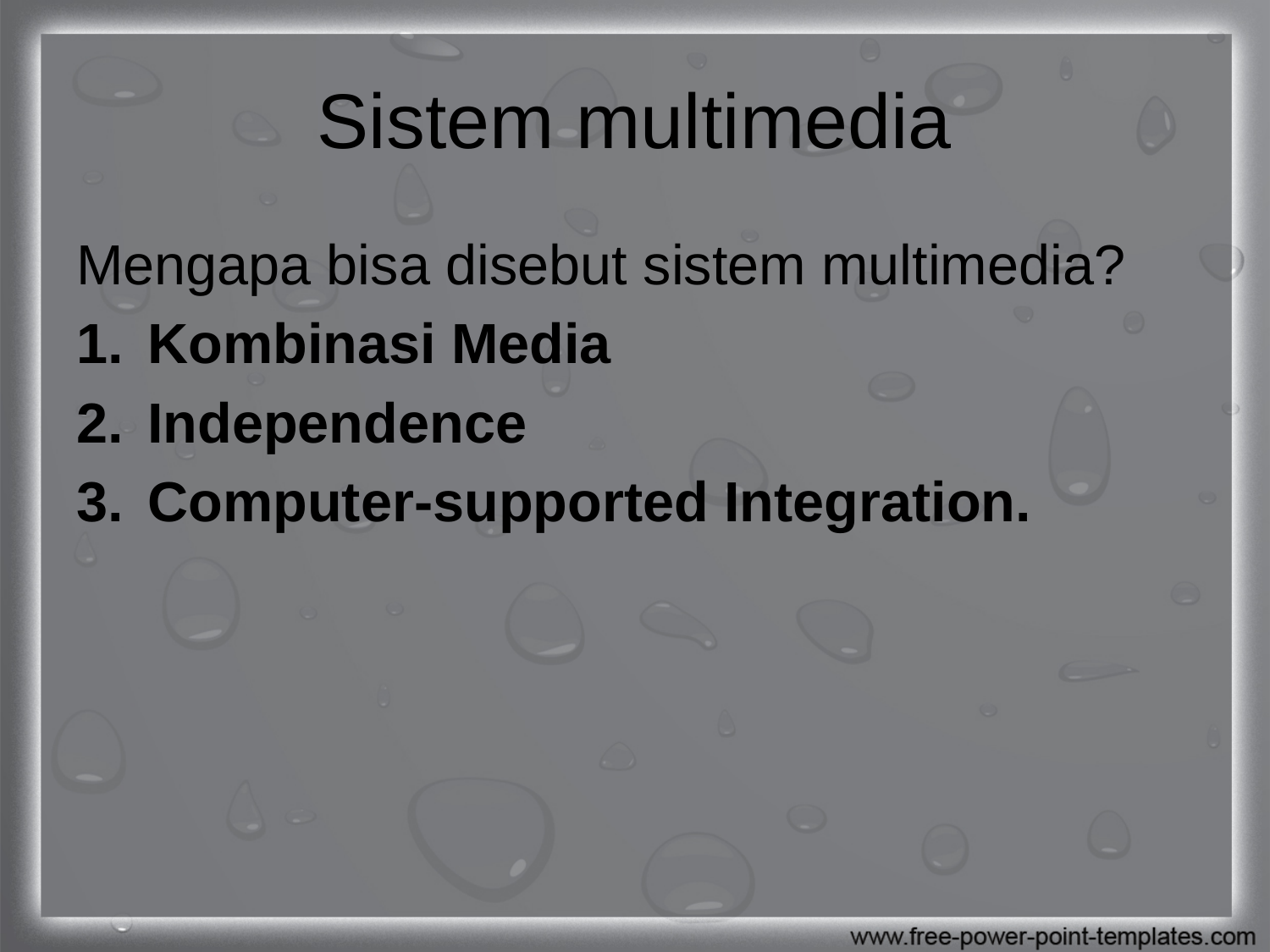

# Sistem multimedia
Mengapa bisa disebut sistem multimedia?
Kombinasi Media
Independence
Computer-supported Integration.